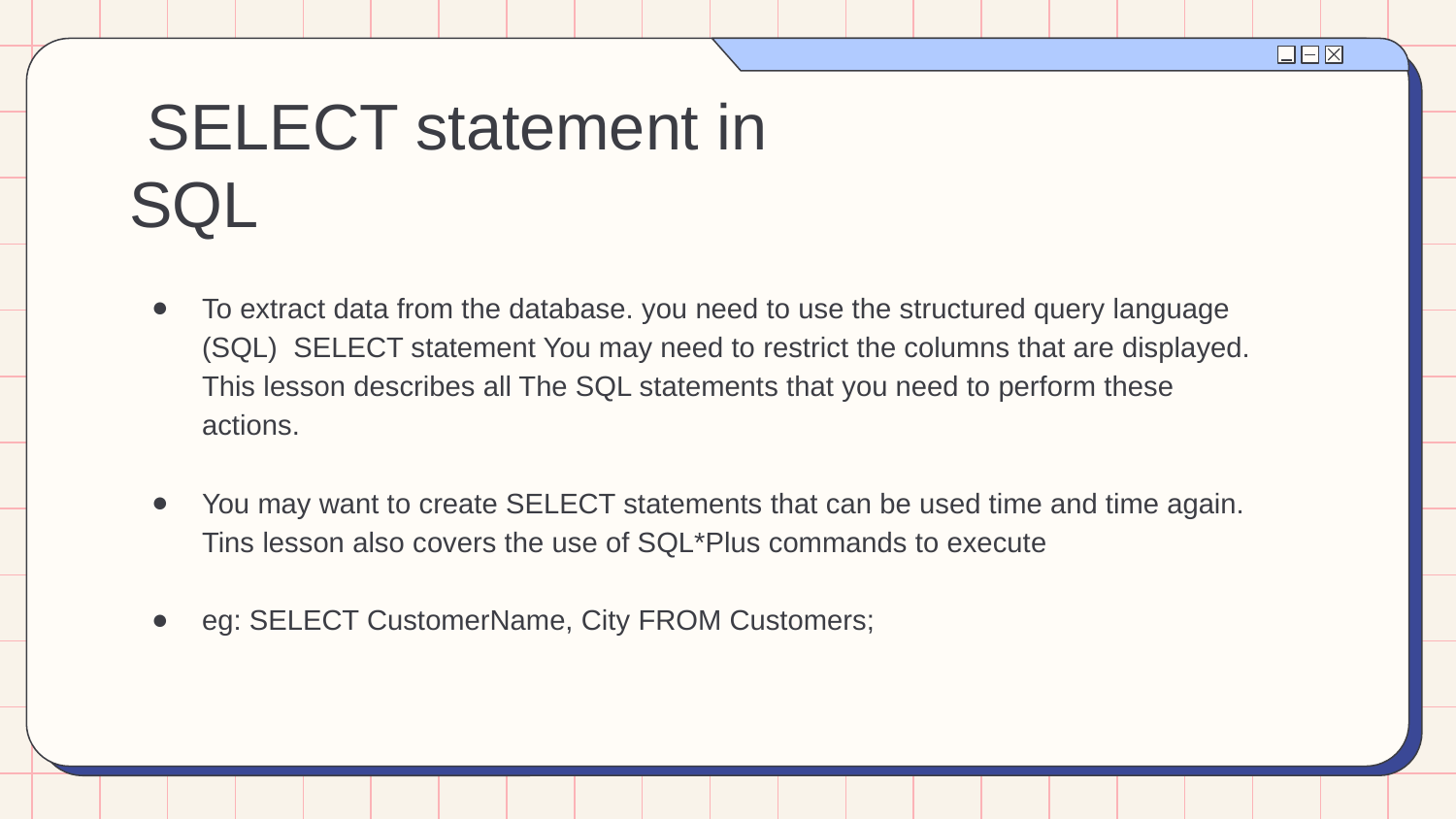

# SELECT statement in SQL
To extract data from the database. you need to use the structured query language (SQL)  SELECT statement You may need to restrict the columns that are displayed. This lesson describes all The SQL statements that you need to perform these actions.

You may want to create SELECT statements that can be used time and time again. Tins lesson also covers the use of SQL*Plus commands to execute

eg: SELECT CustomerName, City FROM Customers;